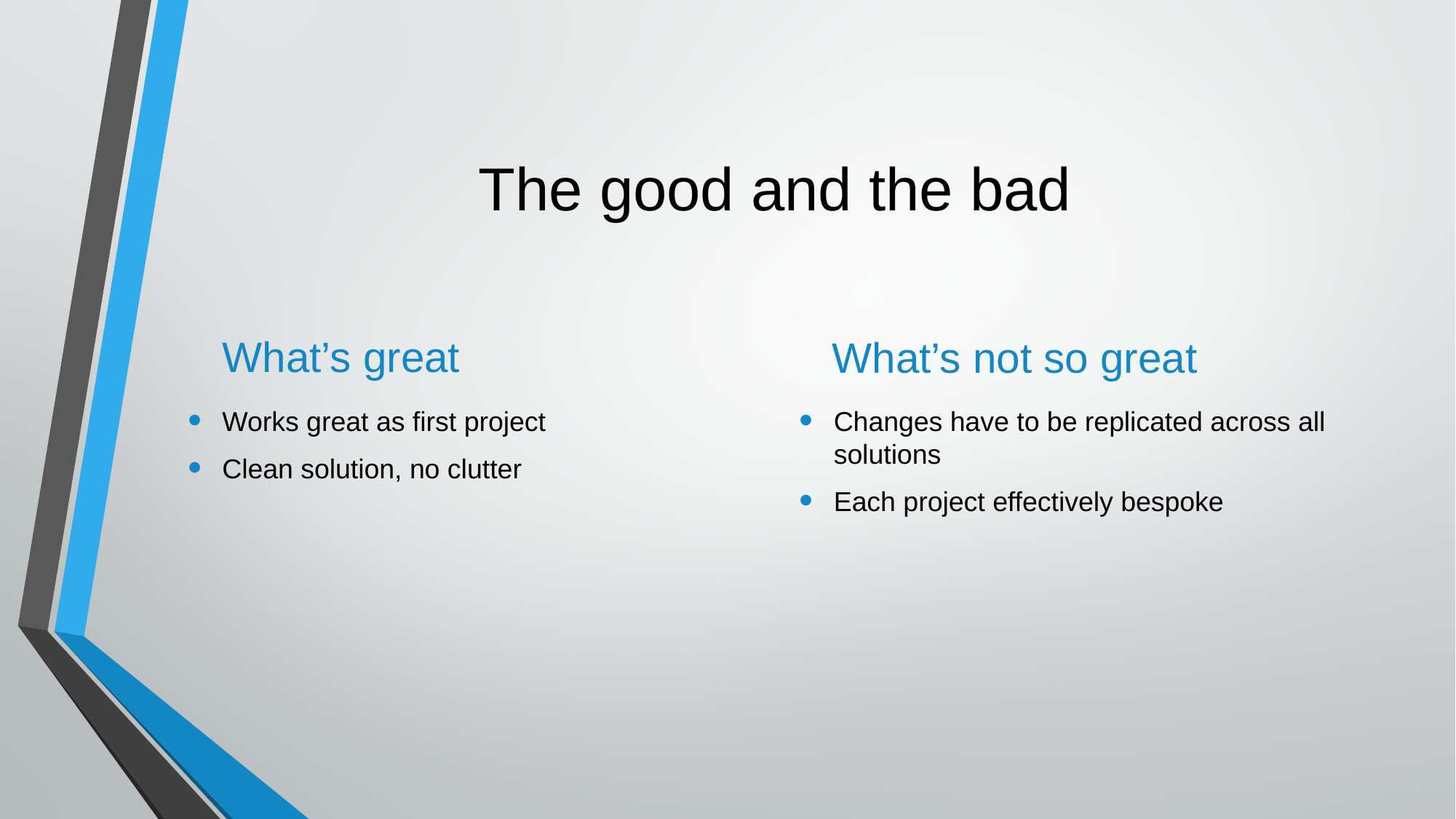

# The good and the bad
What’s great
What’s not so great
Works great as first project
Clean solution, no clutter
Changes have to be replicated across all solutions
Each project effectively bespoke